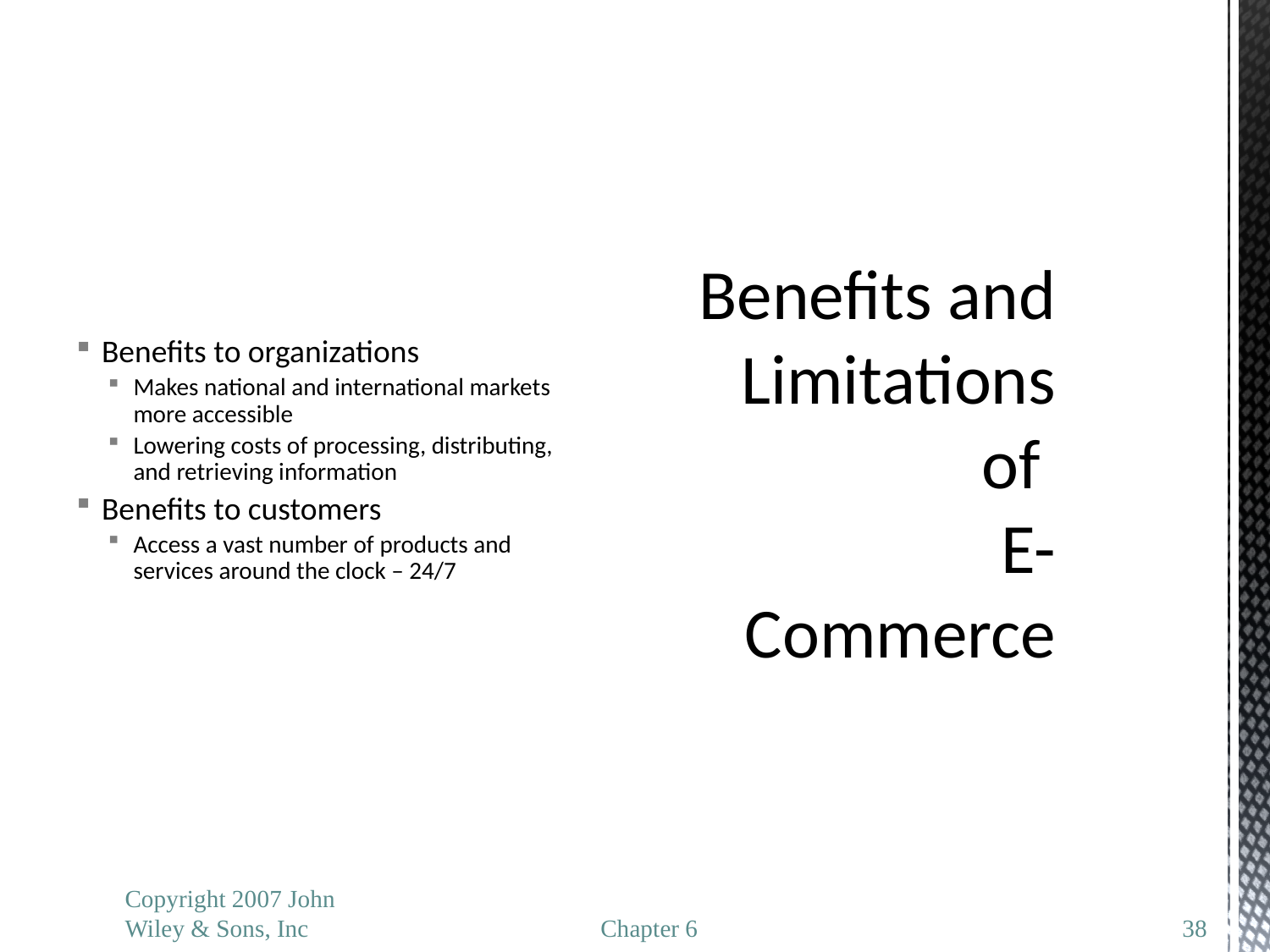

Benefits to organizations
Makes national and international markets more accessible
Lowering costs of processing, distributing, and retrieving information
Benefits to customers
Access a vast number of products and services around the clock – 24/7
# Benefits and Limitations of E-Commerce
Copyright 2007 John Wiley & Sons, Inc
Chapter 6
38